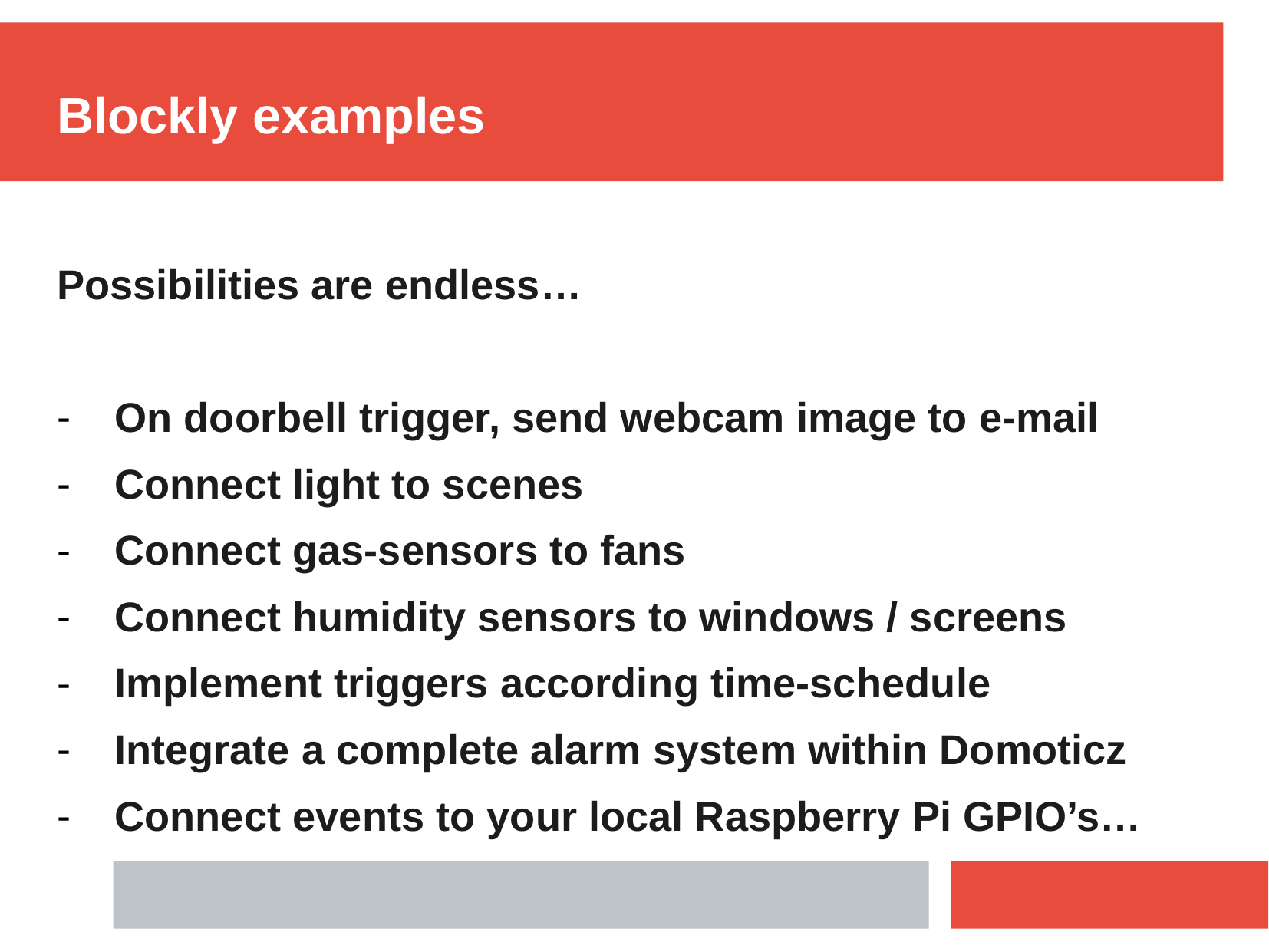

# Blockly examples
Possibilities are endless…

On doorbell trigger, send webcam image to e-mail
Connect light to scenes
Connect gas-sensors to fans
Connect humidity sensors to windows / screens
Implement triggers according time-schedule
Integrate a complete alarm system within Domoticz
Connect events to your local Raspberry Pi GPIO’s…